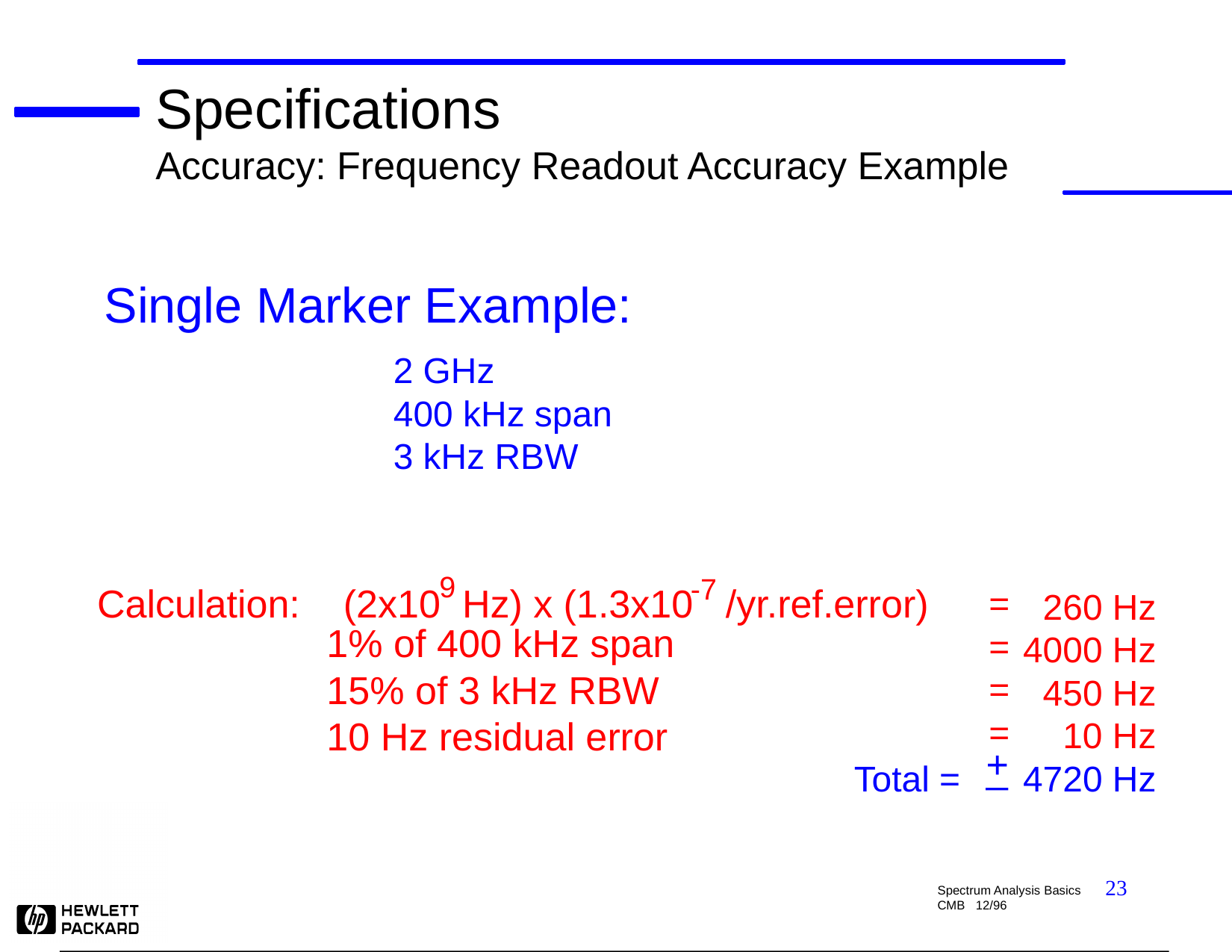

Specifications
Accuracy: Frequency Readout Accuracy Example
Single Marker Example:
2 GHz
400 kHz span
3 kHz RBW
9
-7
Calculation:    (2x10  Hz) x (1.3x10   /yr.ref.error)
=
=
=
=
260 Hz
4000 Hz
450 Hz
10 Hz
4720 Hz
1% of 400 kHz span
15% of 3 kHz RBW
10 Hz residual error
+
_
Total =
23